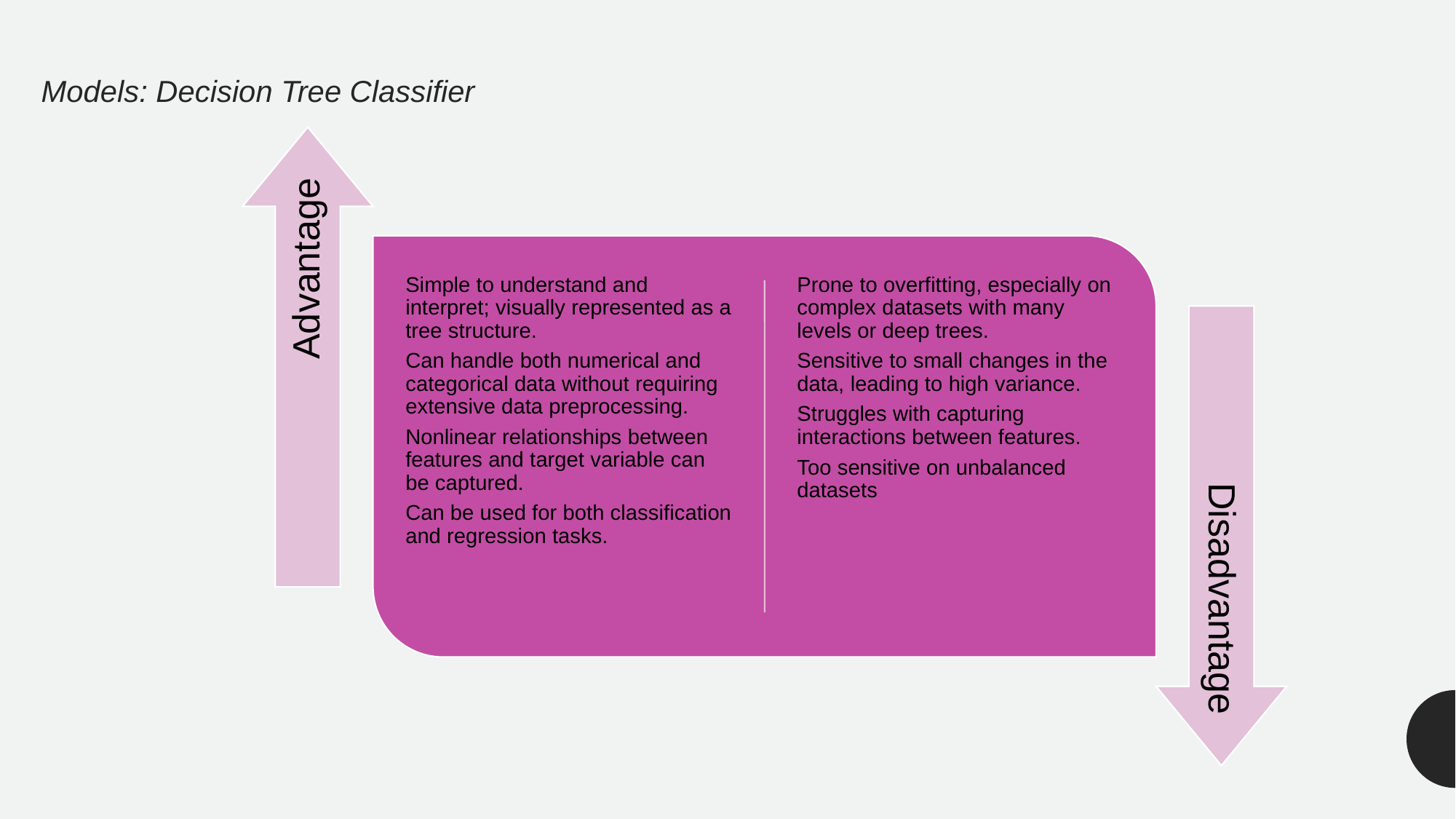

Models: Decision Tree Classifier
Simple to understand and interpret; visually represented as a tree structure.
Can handle both numerical and categorical data without requiring extensive data preprocessing.
Nonlinear relationships between features and target variable can be captured.
Can be used for both classification and regression tasks.
Prone to overfitting, especially on complex datasets with many levels or deep trees.
Sensitive to small changes in the data, leading to high variance.
Struggles with capturing interactions between features.
Too sensitive on unbalanced datasets
Advantage
Disadvantage